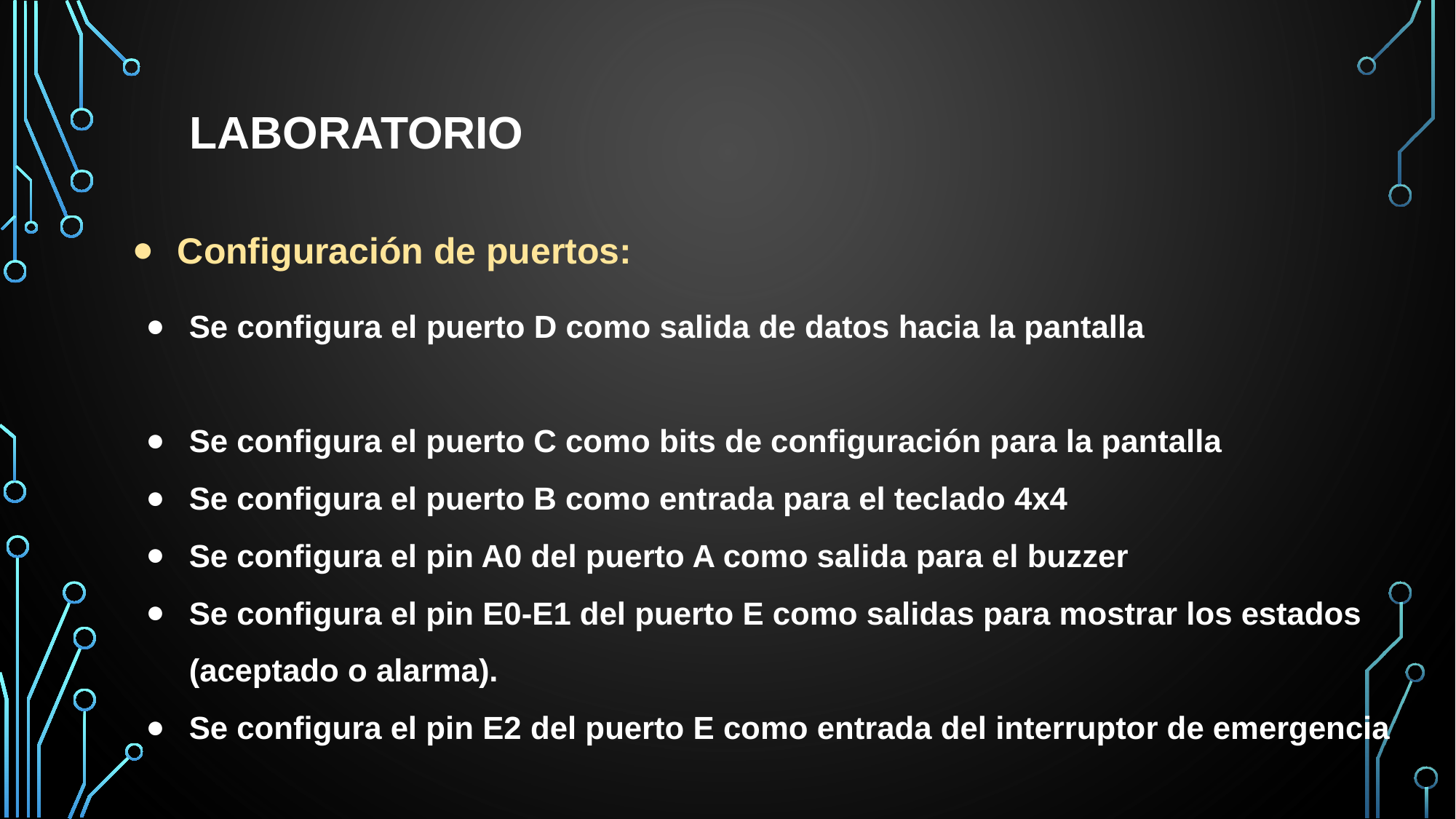

LABORATORIO
Configuración de puertos:
Se configura el puerto D como salida de datos hacia la pantalla
Se configura el puerto C como bits de configuración para la pantalla
Se configura el puerto B como entrada para el teclado 4x4
Se configura el pin A0 del puerto A como salida para el buzzer
Se configura el pin E0-E1 del puerto E como salidas para mostrar los estados (aceptado o alarma).
Se configura el pin E2 del puerto E como entrada del interruptor de emergencia